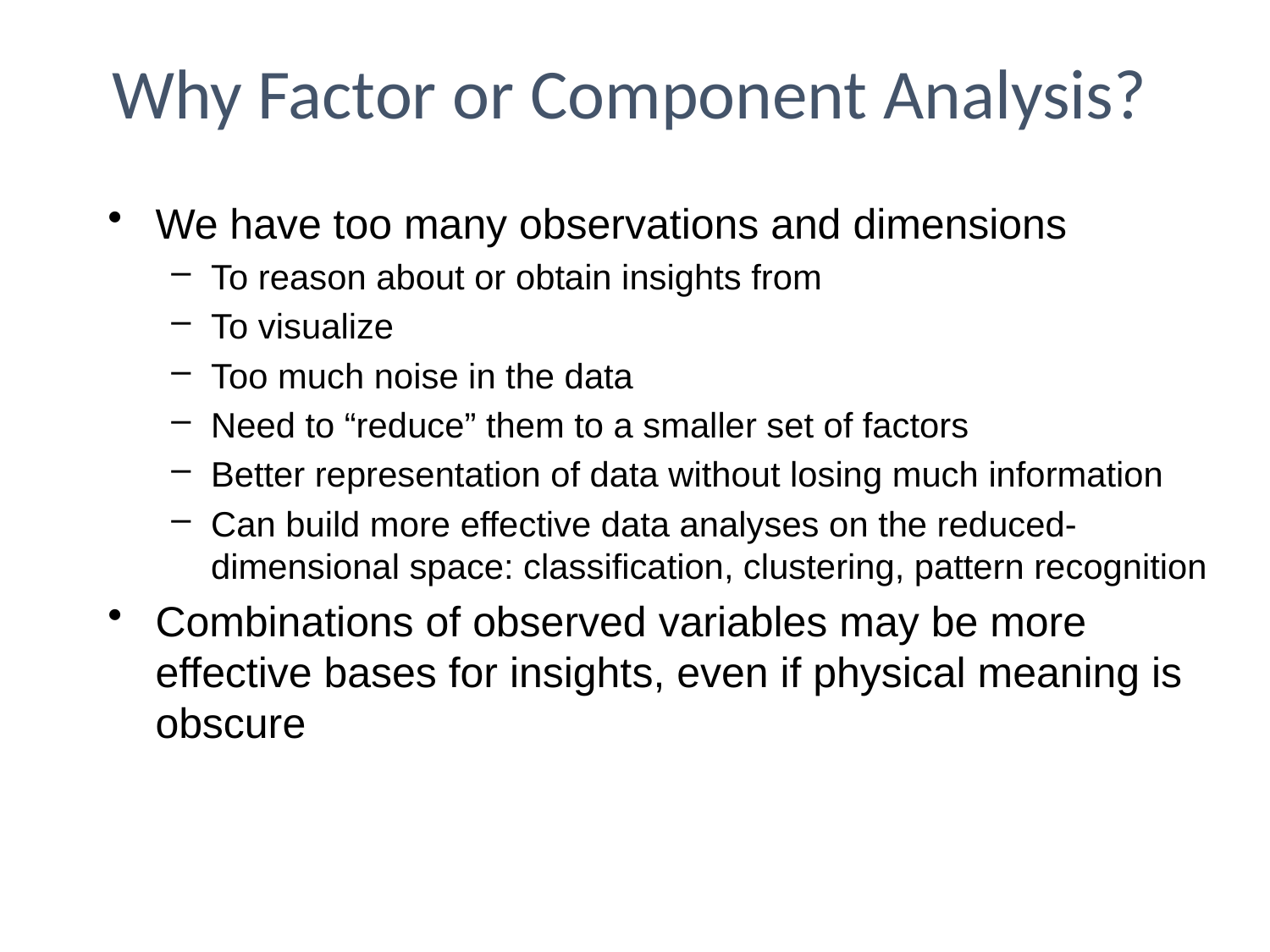

Why Factor or Component Analysis?
We have too many observations and dimensions
To reason about or obtain insights from
To visualize
Too much noise in the data
Need to “reduce” them to a smaller set of factors
Better representation of data without losing much information
Can build more effective data analyses on the reduced-dimensional space: classification, clustering, pattern recognition
Combinations of observed variables may be more effective bases for insights, even if physical meaning is obscure